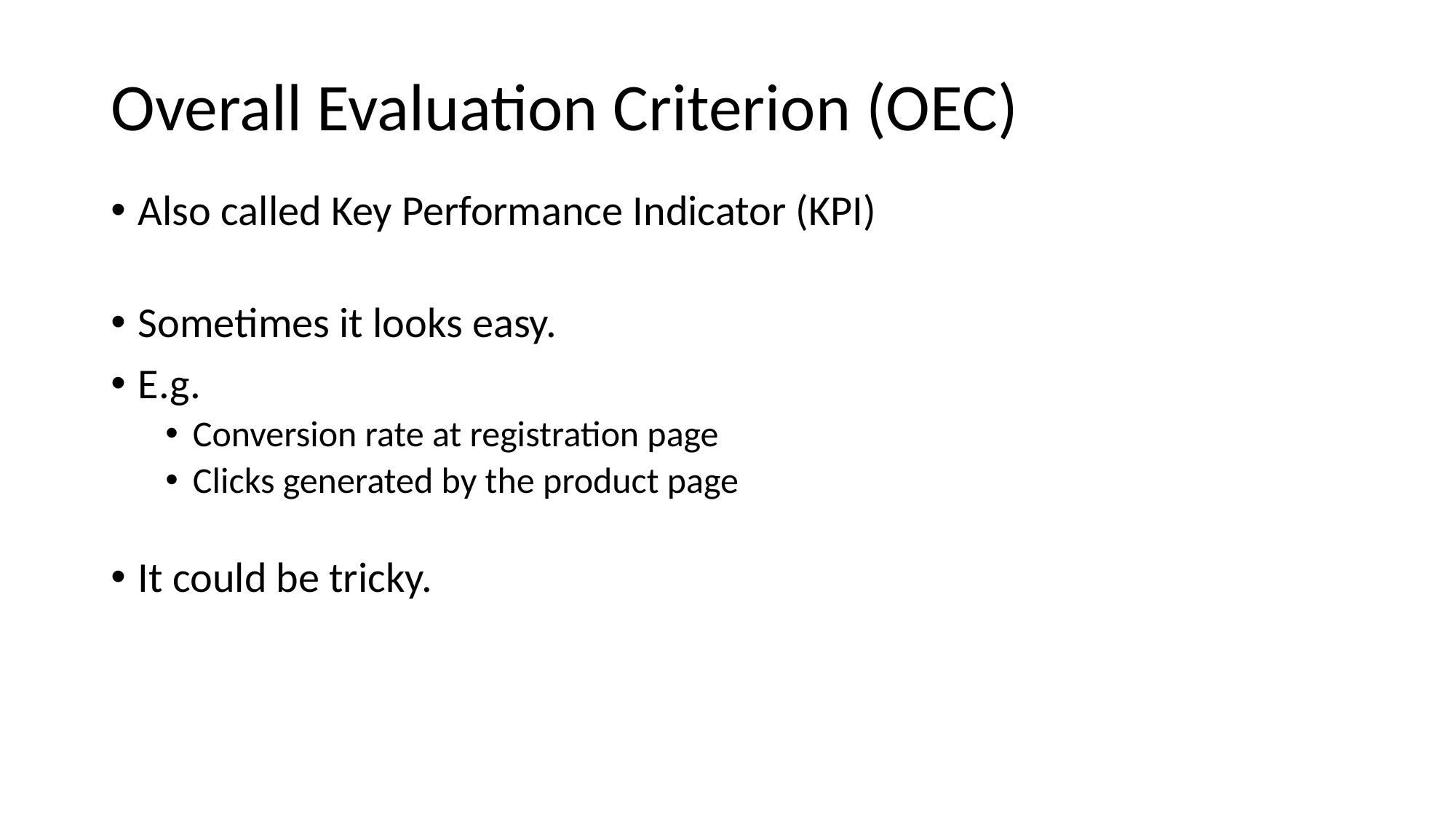

# Overall Evaluation Criterion (OEC)
Also called Key Performance Indicator (KPI)
Sometimes it looks easy.
E.g.
Conversion rate at registration page
Clicks generated by the product page
It could be tricky.